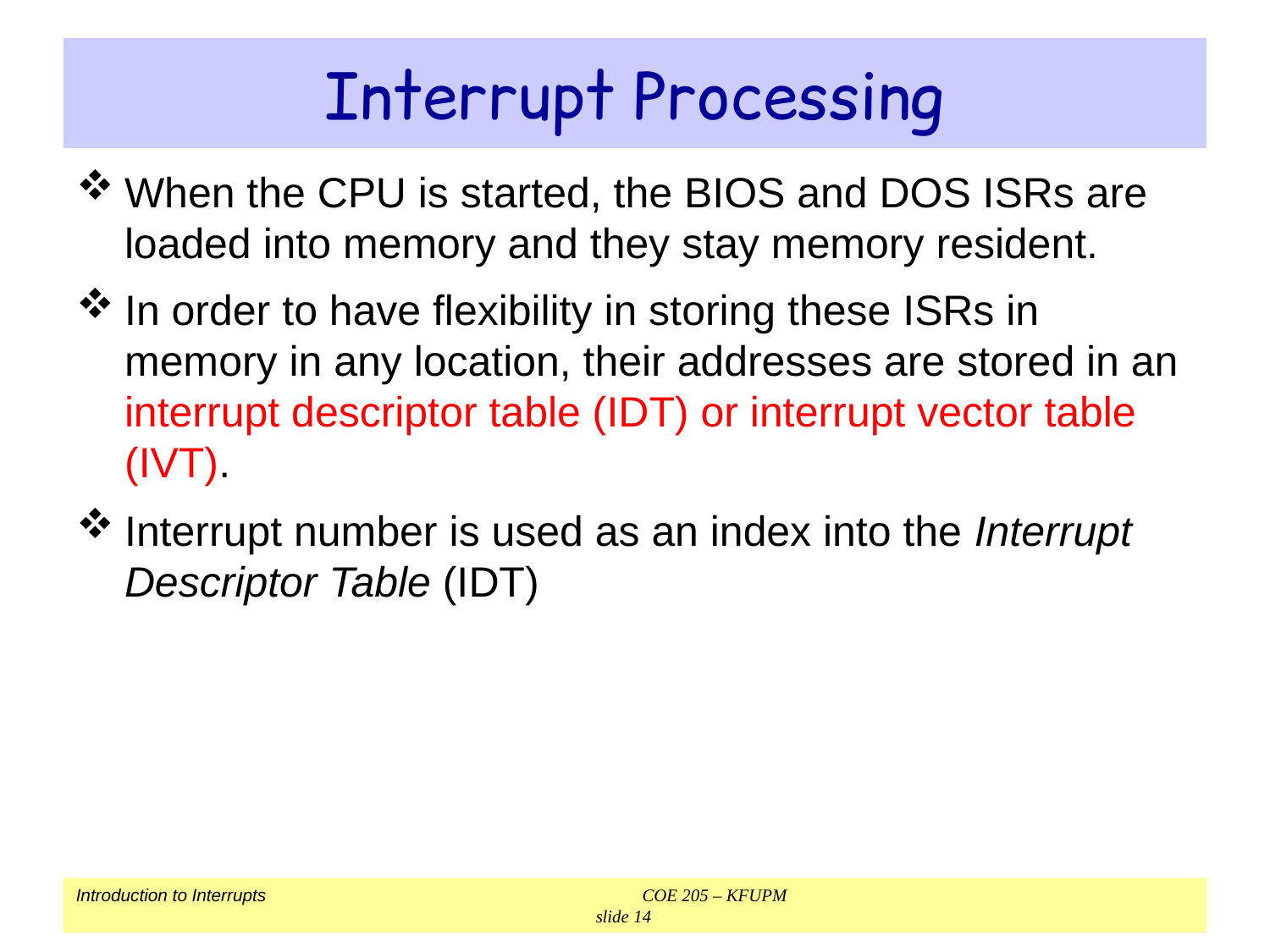

# Interrupt Processing
When the CPU is started, the BIOS and DOS ISRs are loaded into memory and they stay memory resident.
In order to have flexibility in storing these ISRs in memory in any location, their addresses are stored in an interrupt descriptor table (IDT) or interrupt vector table (IVT).
Interrupt number is used as an index into the Interrupt Descriptor Table (IDT)